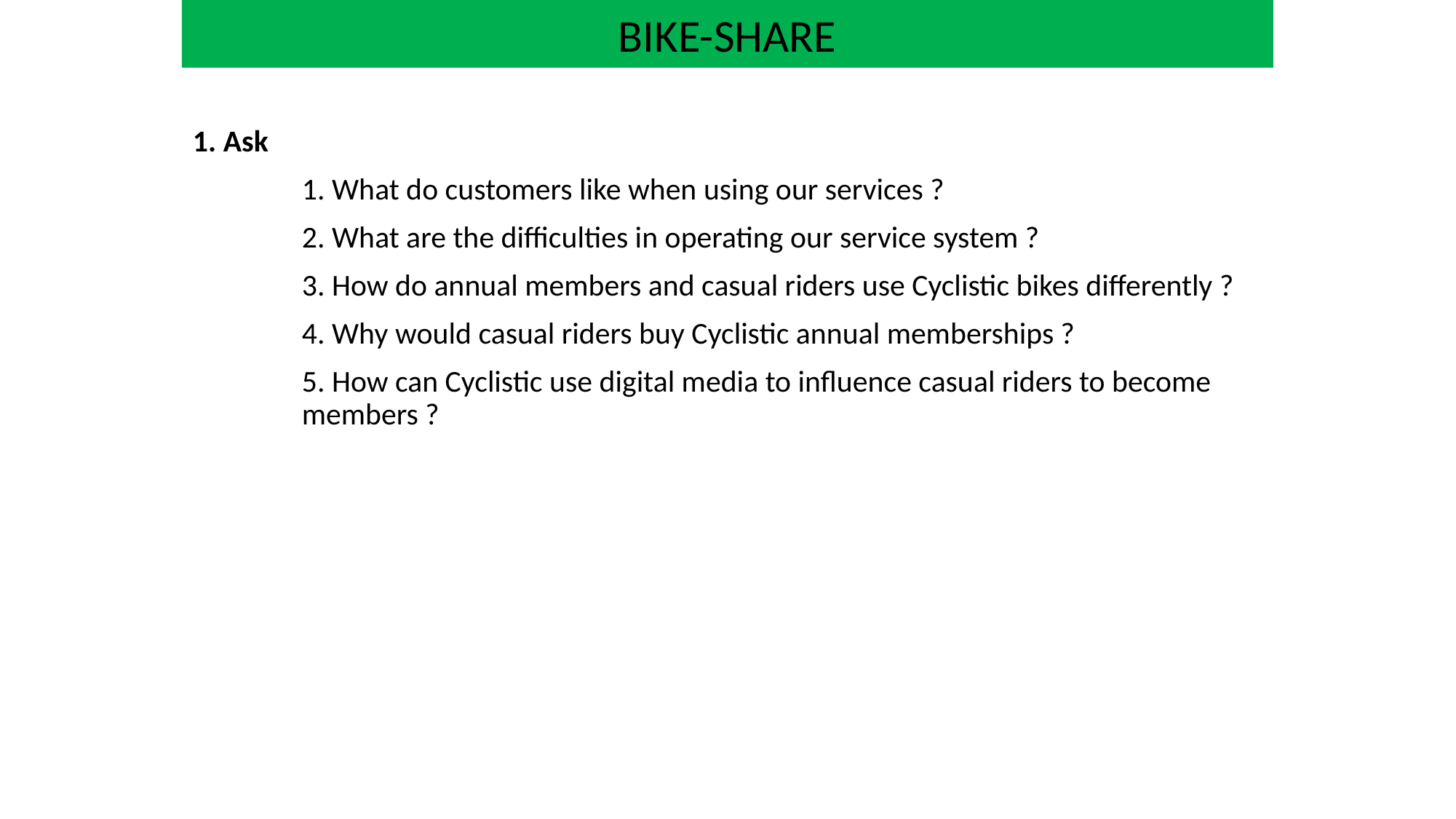

# BIKE-SHARE
1. Ask
	1. What do customers like when using our services ?
	2. What are the difficulties in operating our service system ?
	3. How do annual members and casual riders use Cyclistic bikes differently ?
	4. Why would casual riders buy Cyclistic annual memberships ?
	5. How can Cyclistic use digital media to influence casual riders to become 	members ?